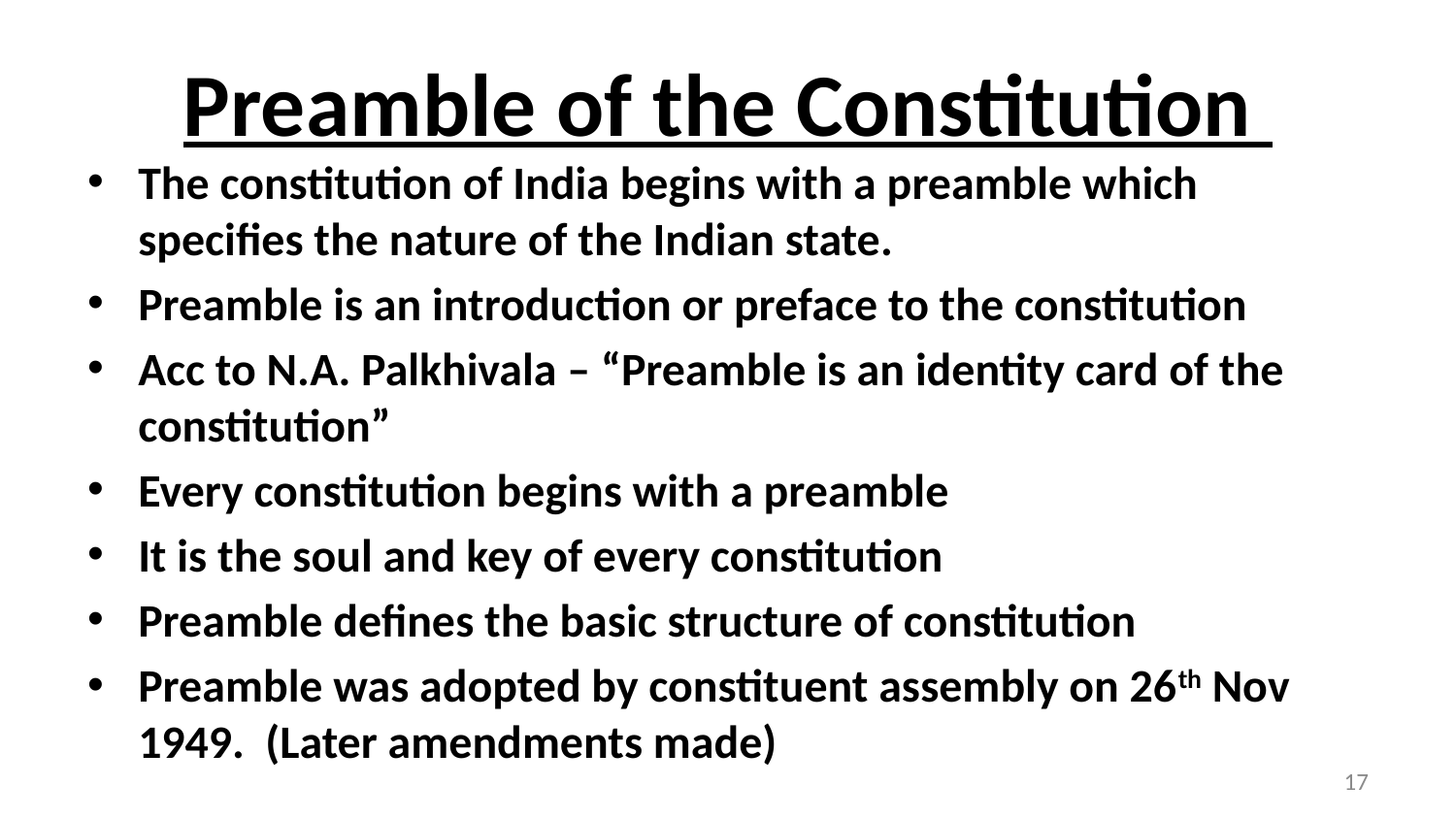

# Preamble of the Constitution
The constitution of India begins with a preamble which specifies the nature of the Indian state.
Preamble is an introduction or preface to the constitution
Acc to N.A. Palkhivala – “Preamble is an identity card of the constitution”
Every constitution begins with a preamble
It is the soul and key of every constitution
Preamble defines the basic structure of constitution
Preamble was adopted by constituent assembly on 26th Nov 1949.  (Later amendments made)
17